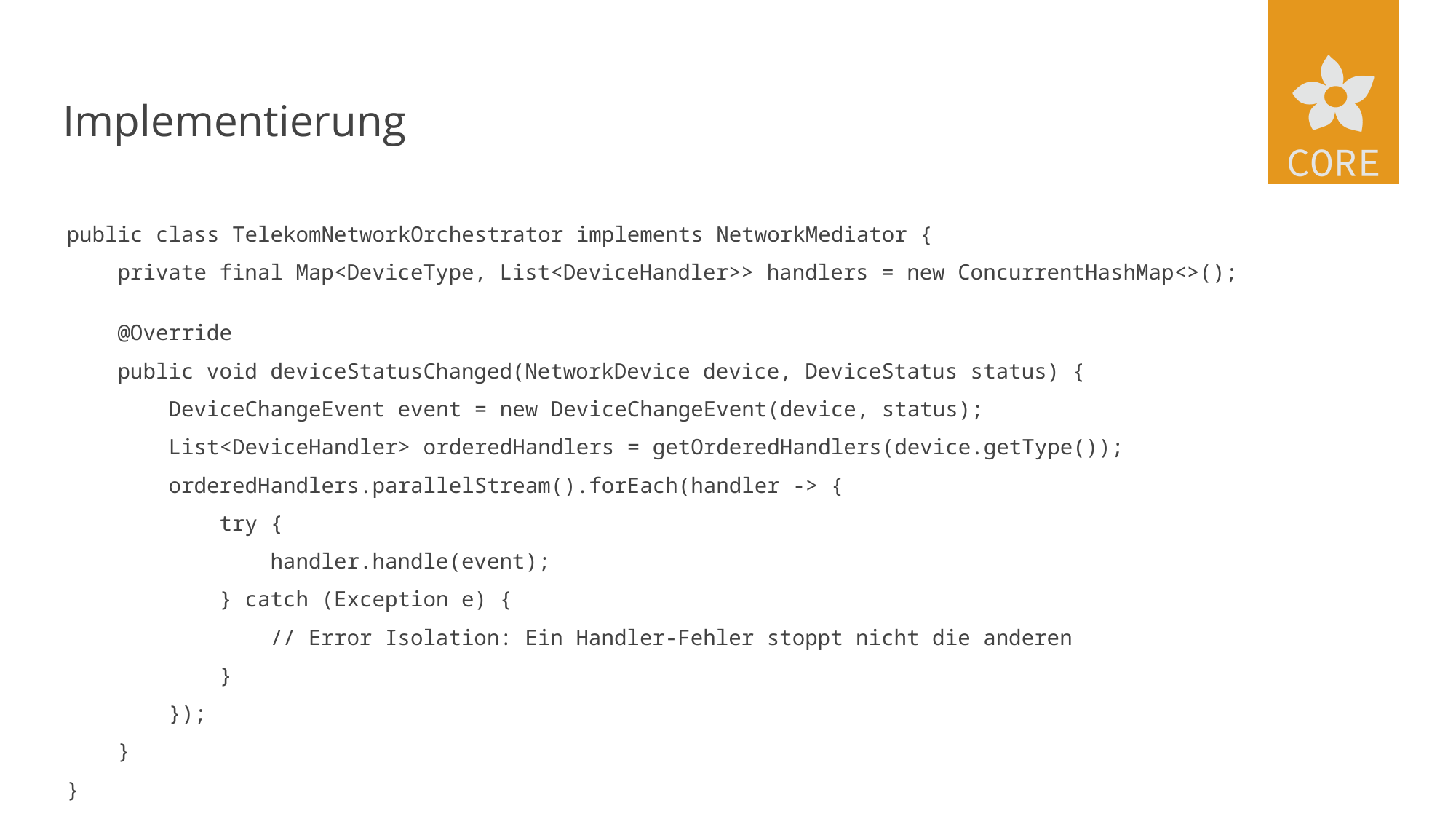

# Implementierung
public class TelekomNetworkOrchestrator implements NetworkMediator {
    private final Map<DeviceType, List<DeviceHandler>> handlers = new ConcurrentHashMap<>();
    @Override
    public void deviceStatusChanged(NetworkDevice device, DeviceStatus status) {
        DeviceChangeEvent event = new DeviceChangeEvent(device, status);
        List<DeviceHandler> orderedHandlers = getOrderedHandlers(device.getType());
        orderedHandlers.parallelStream().forEach(handler -> {
            try {
                handler.handle(event);
            } catch (Exception e) {
                // Error Isolation: Ein Handler-Fehler stoppt nicht die anderen
            }
        });
    }
}